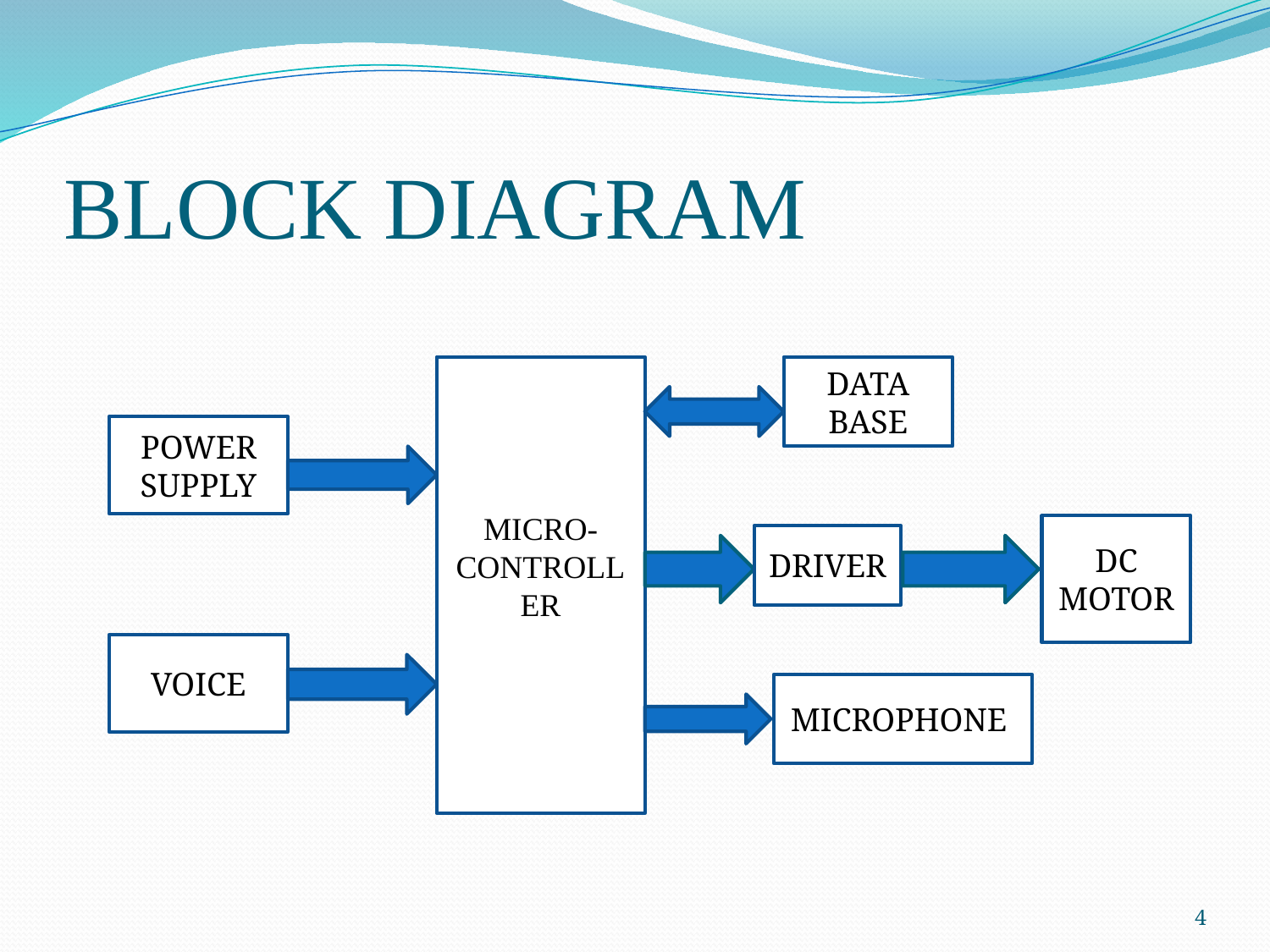

# BLOCK DIAGRAM
MICRO-CONTROLLER

DATA BASE

POWER SUPPLY

DC MOTOR
DRIVER

VOICE

MICROPHONE

4